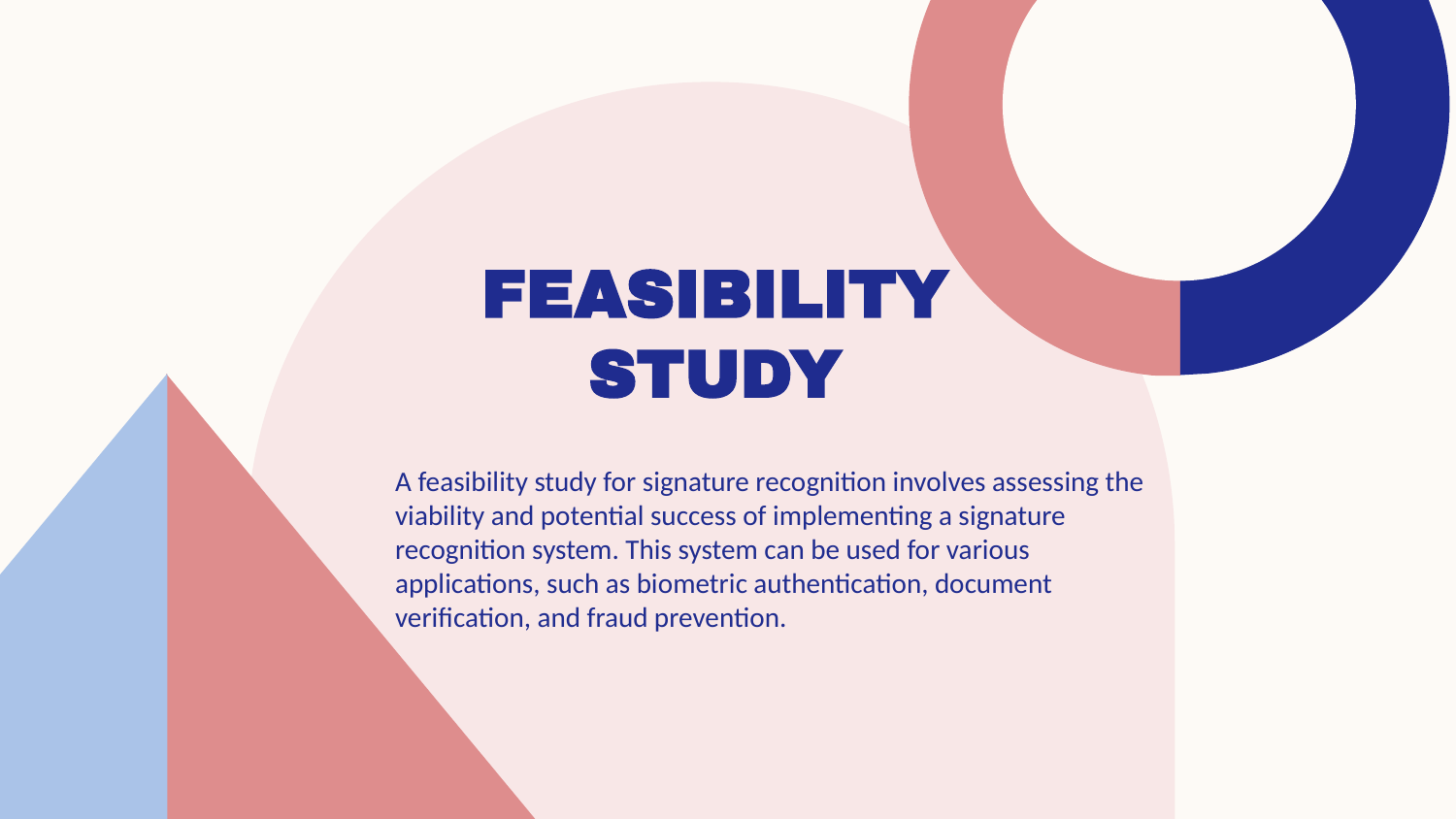

# FEASIBILITY STUDY
A feasibility study for signature recognition involves assessing the viability and potential success of implementing a signature recognition system. This system can be used for various applications, such as biometric authentication, document verification, and fraud prevention.